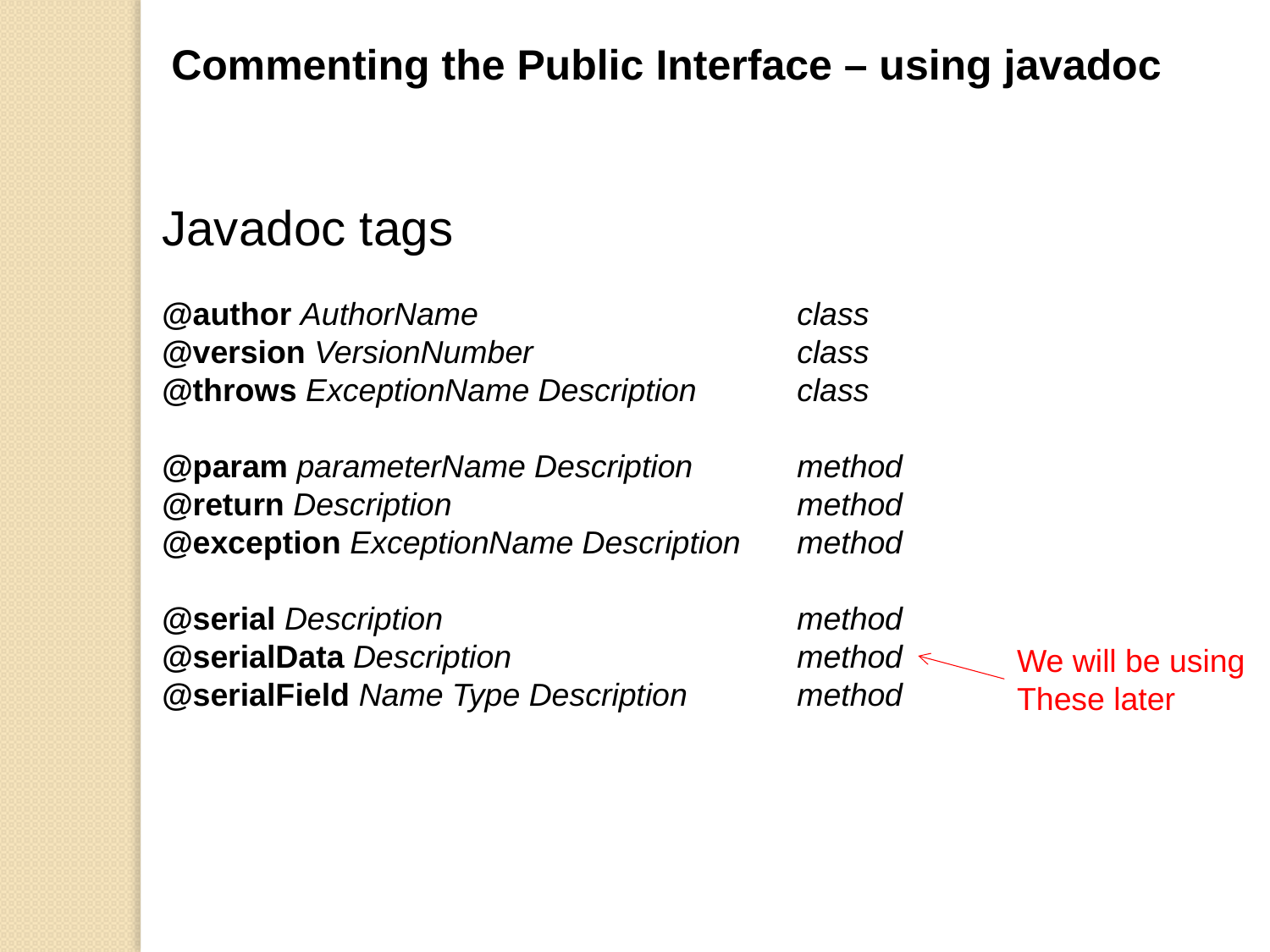

Commenting the Public Interface – using javadoc
Javadoc tags

@author AuthorName			class
@version VersionNumber			class
@throws ExceptionName Description	class

@param parameterName Description	method
@return Description			method
@exception ExceptionName Description	method

@serial Description			method
@serialData Description			method
@serialField Name Type Description	method
We will be using
These later